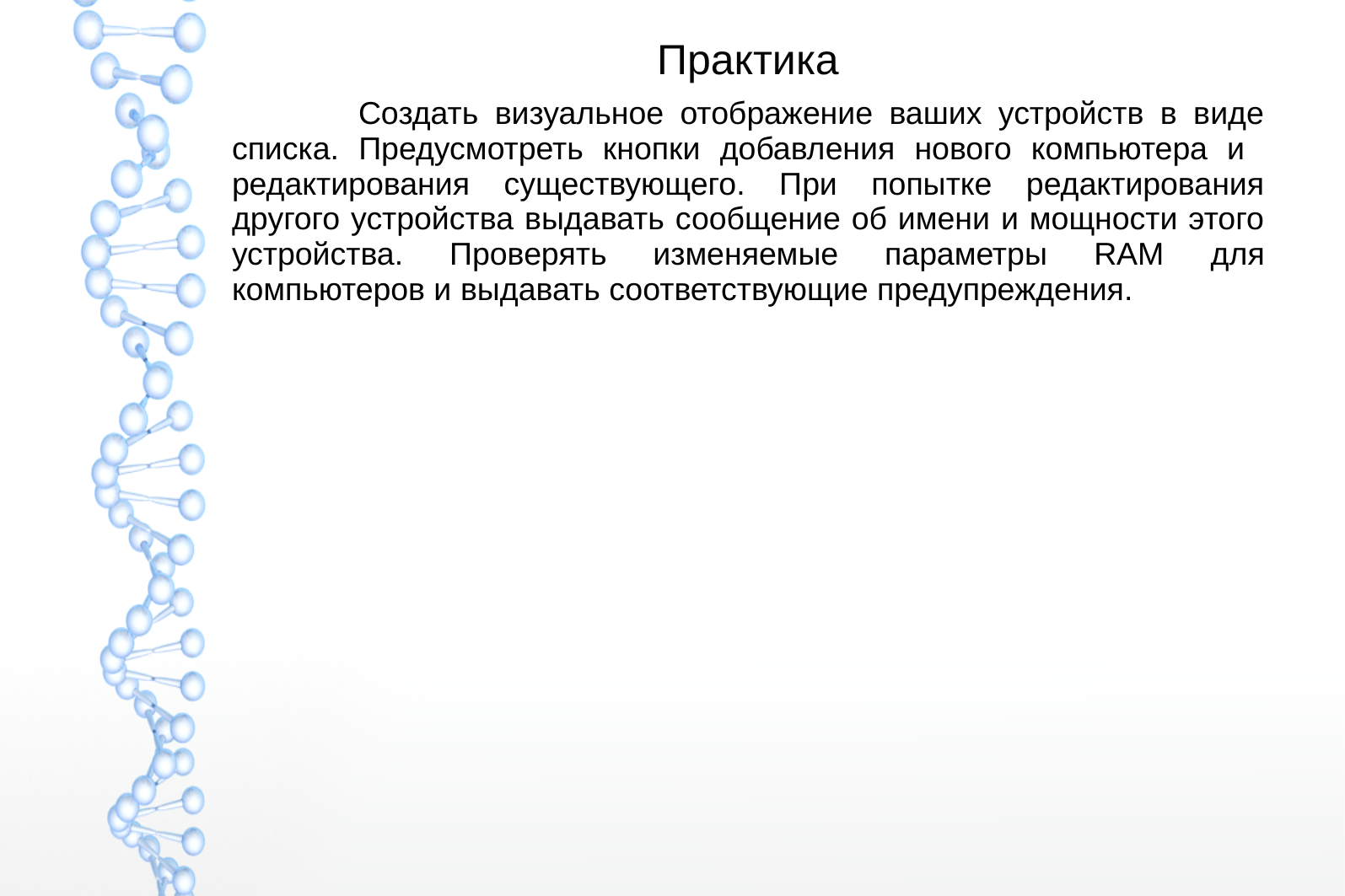

# Практика
	Создать визуальное отображение ваших устройств в виде списка. Предусмотреть кнопки добавления нового компьютера и  редактирования существующего. При попытке редактирования другого устройства выдавать сообщение об имени и мощности этого устройства. Проверять изменяемые параметры RAM для компьютеров и выдавать соответствующие предупреждения.